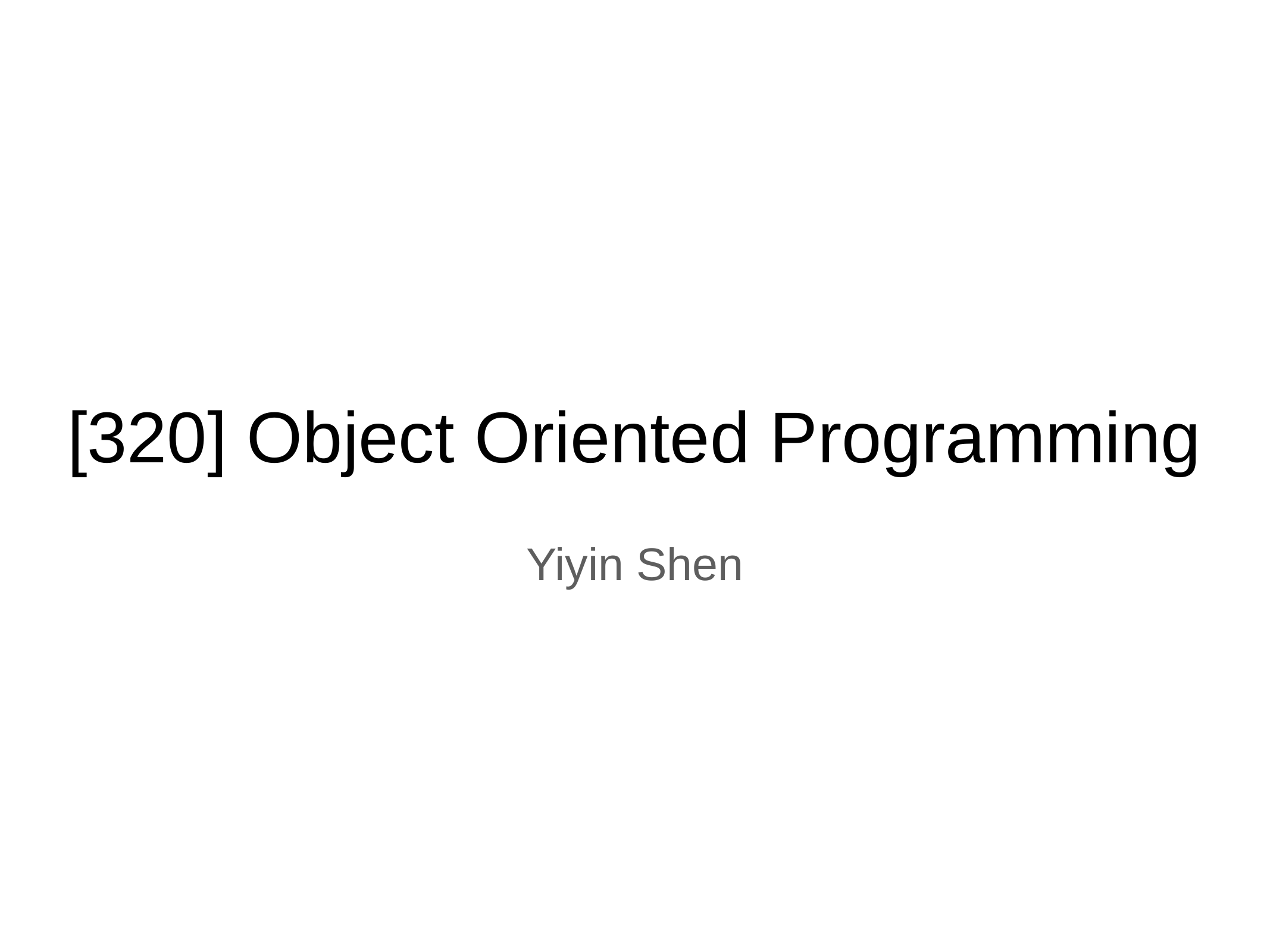

# [320] Object Oriented Programming
Yiyin Shen